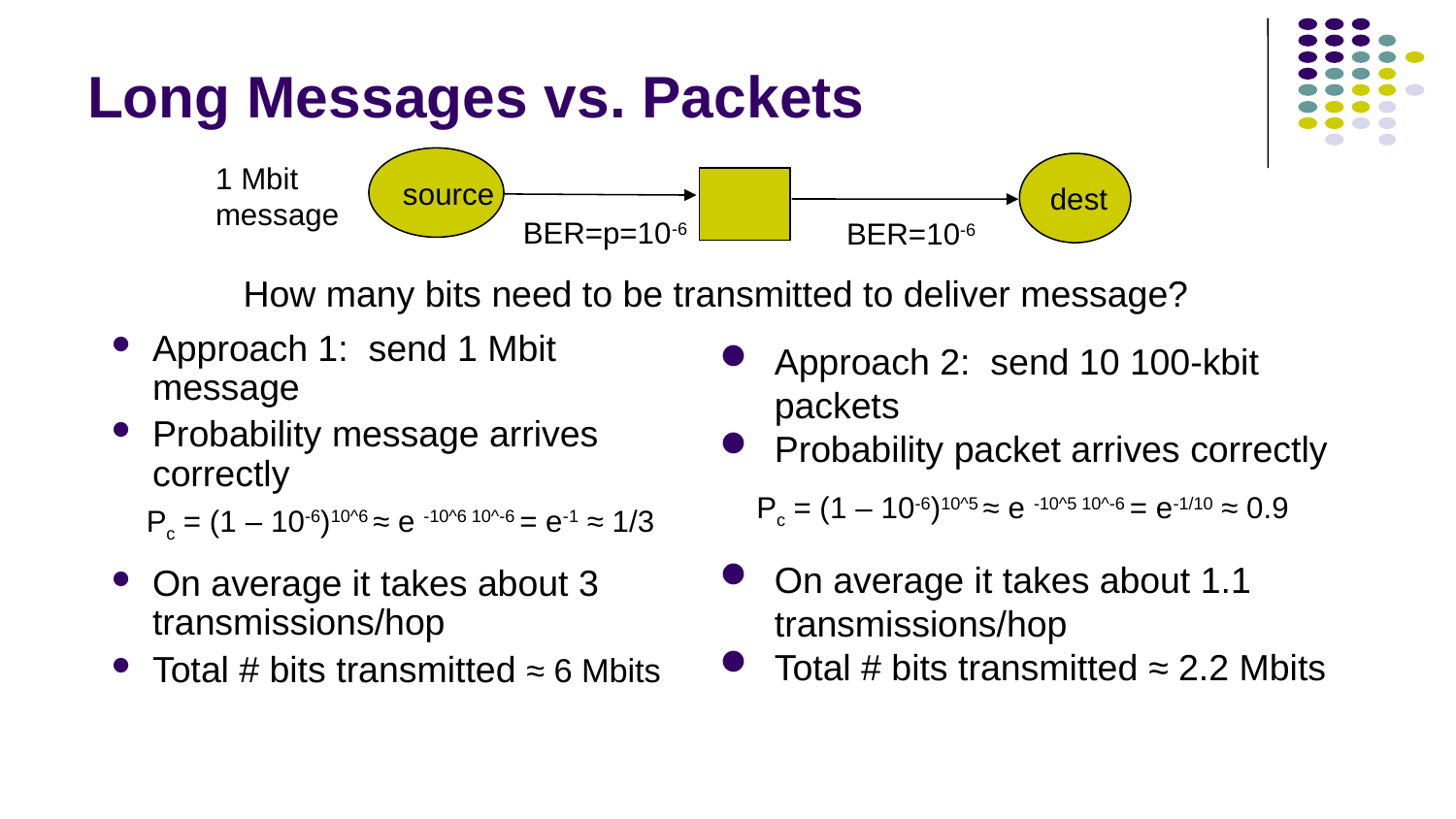

# Long Messages vs. Packets
source
dest

BER=p=10-6
BER=10-6
1 Mbit
message
How many bits need to be transmitted to deliver message?
Approach 1:  send 1 Mbit message
Probability message arrives correctly

On average it takes about 3 transmissions/hop
Total # bits transmitted ≈ 6 Mbits
Approach 2:  send 10 100-kbit packets
Probability packet arrives correctly

On average it takes about 1.1 transmissions/hop
Total # bits transmitted ≈ 2.2 Mbits
Pc = (1 – 10-6)10^5 ≈ e -10^5 10^-6 = e-1/10 ≈ 0.9
Pc = (1 – 10-6)10^6 ≈ e -10^6 10^-6 = e-1 ≈ 1/3